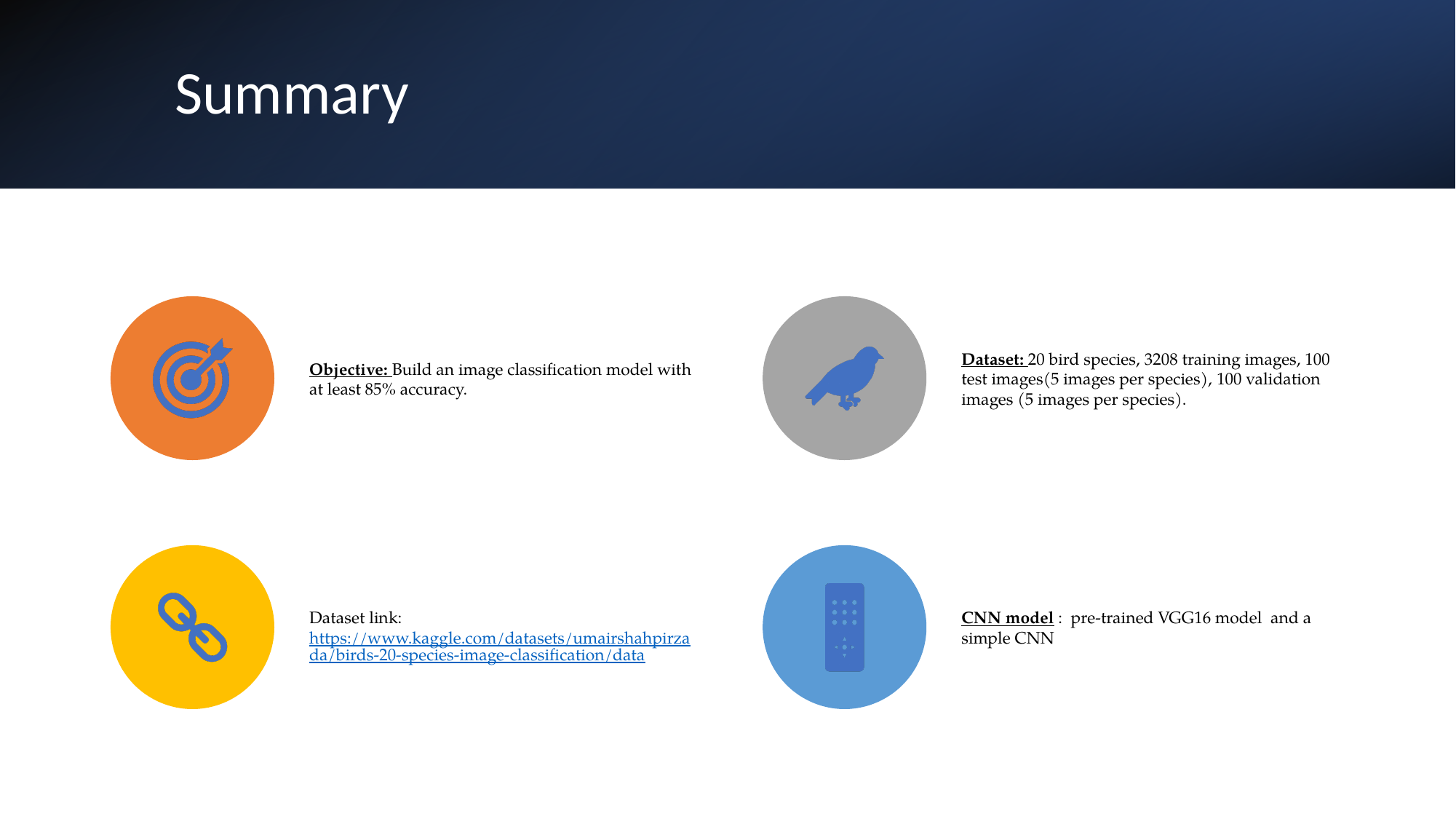

# Summary
Objective: Build an image classification model with at least 85% accuracy.
Dataset: 20 bird species, 3208 training images, 100 test images(5 images per species), 100 validation images (5 images per species).
Dataset link: https://www.kaggle.com/datasets/umairshahpirzada/birds-20-species-image-classification/data
CNN model :  pre-trained VGG16 model  and a simple CNN